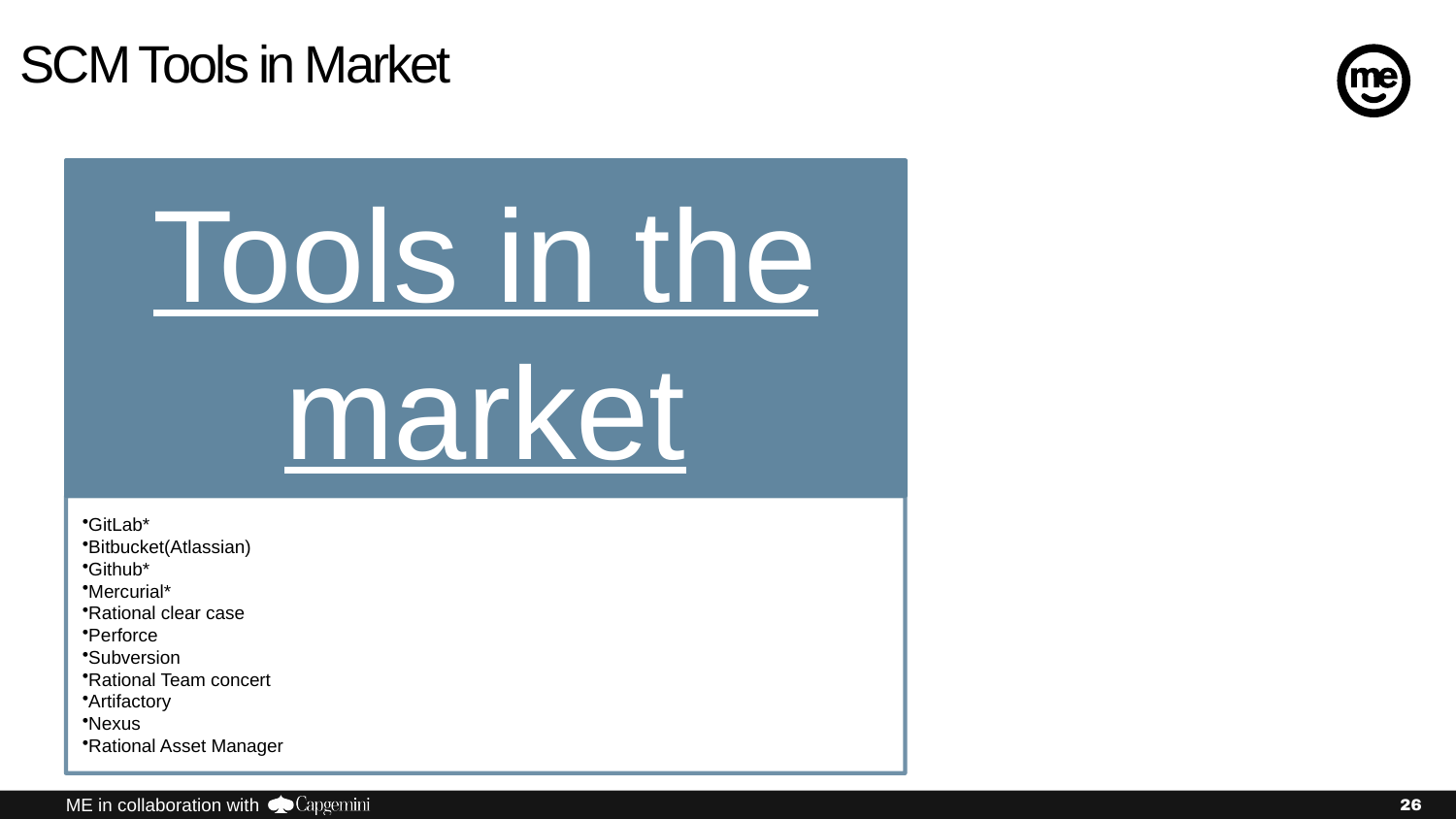

# SCM Tools in Market
Tools in the market
GitLab*
Bitbucket(Atlassian)
Github*
Mercurial*
Rational clear case
Perforce
Subversion
Rational Team concert
Artifactory
Nexus
Rational Asset Manager
26